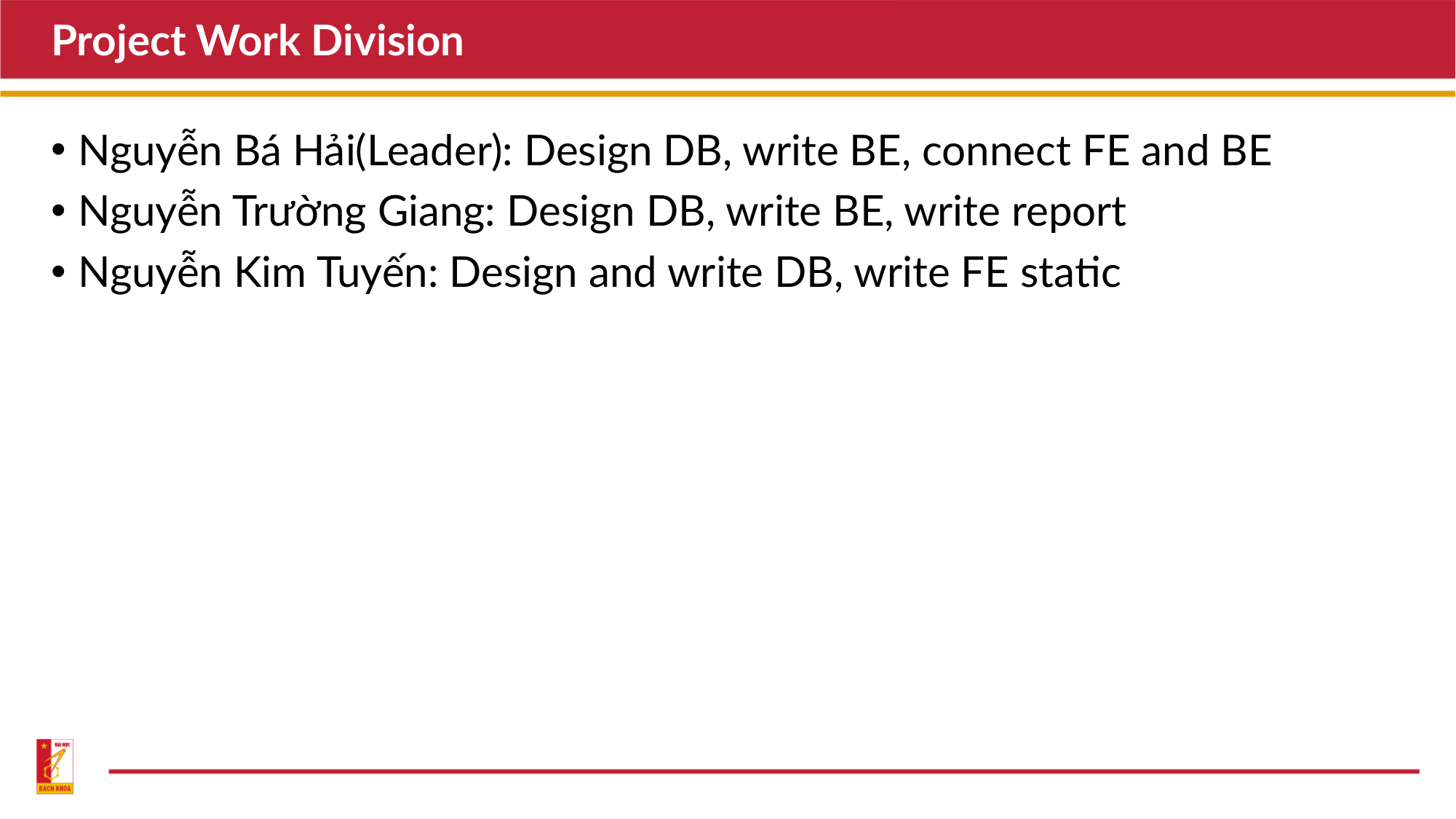

# Project Work Division
Nguyễn Bá Hải(Leader): Design DB, write BE, connect FE and BE
Nguyễn Trường Giang: Design DB, write BE, write report
Nguyễn Kim Tuyến: Design and write DB, write FE static